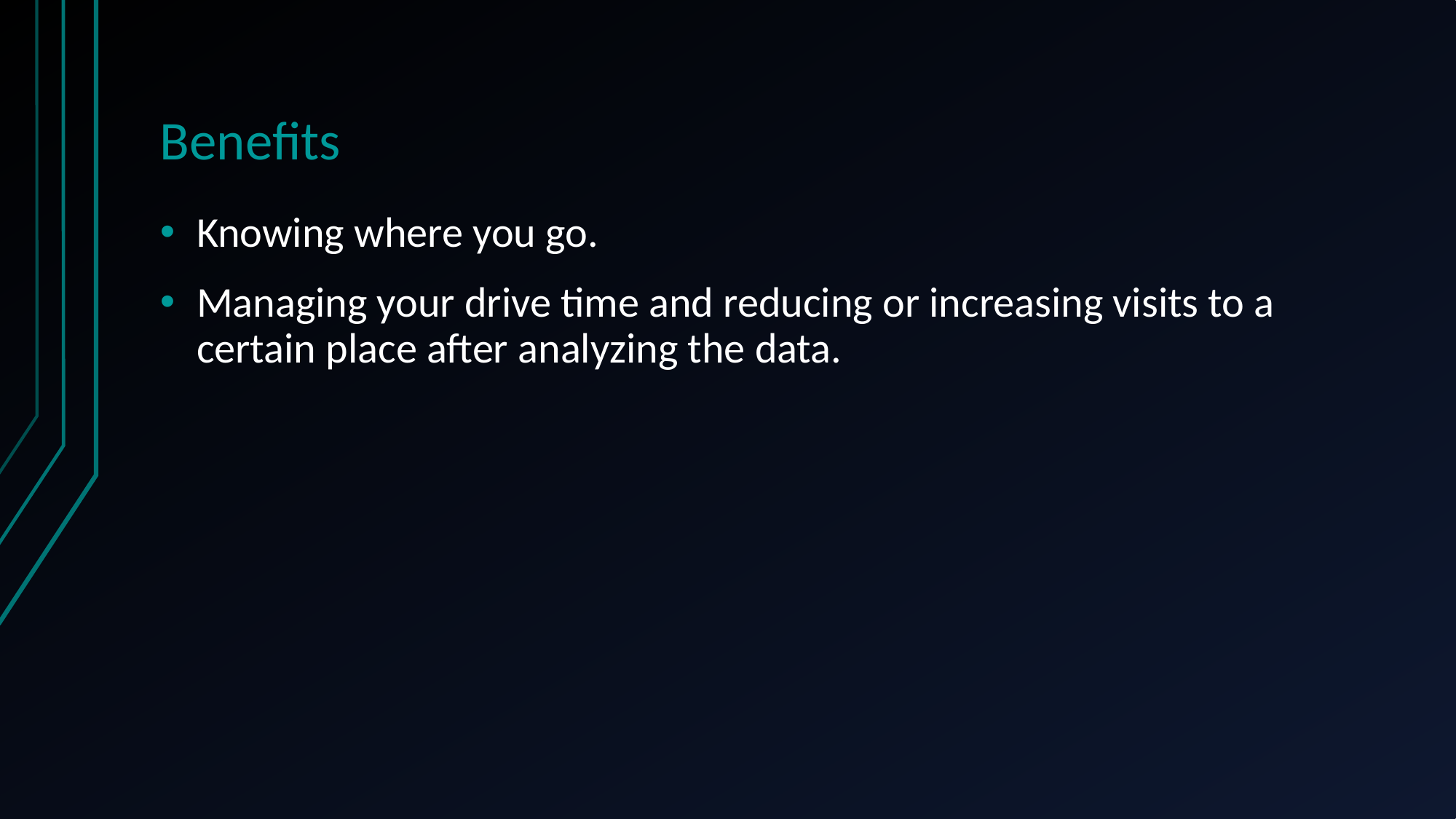

# Benefits
Knowing where you go.
Managing your drive time and reducing or increasing visits to a certain place after analyzing the data.